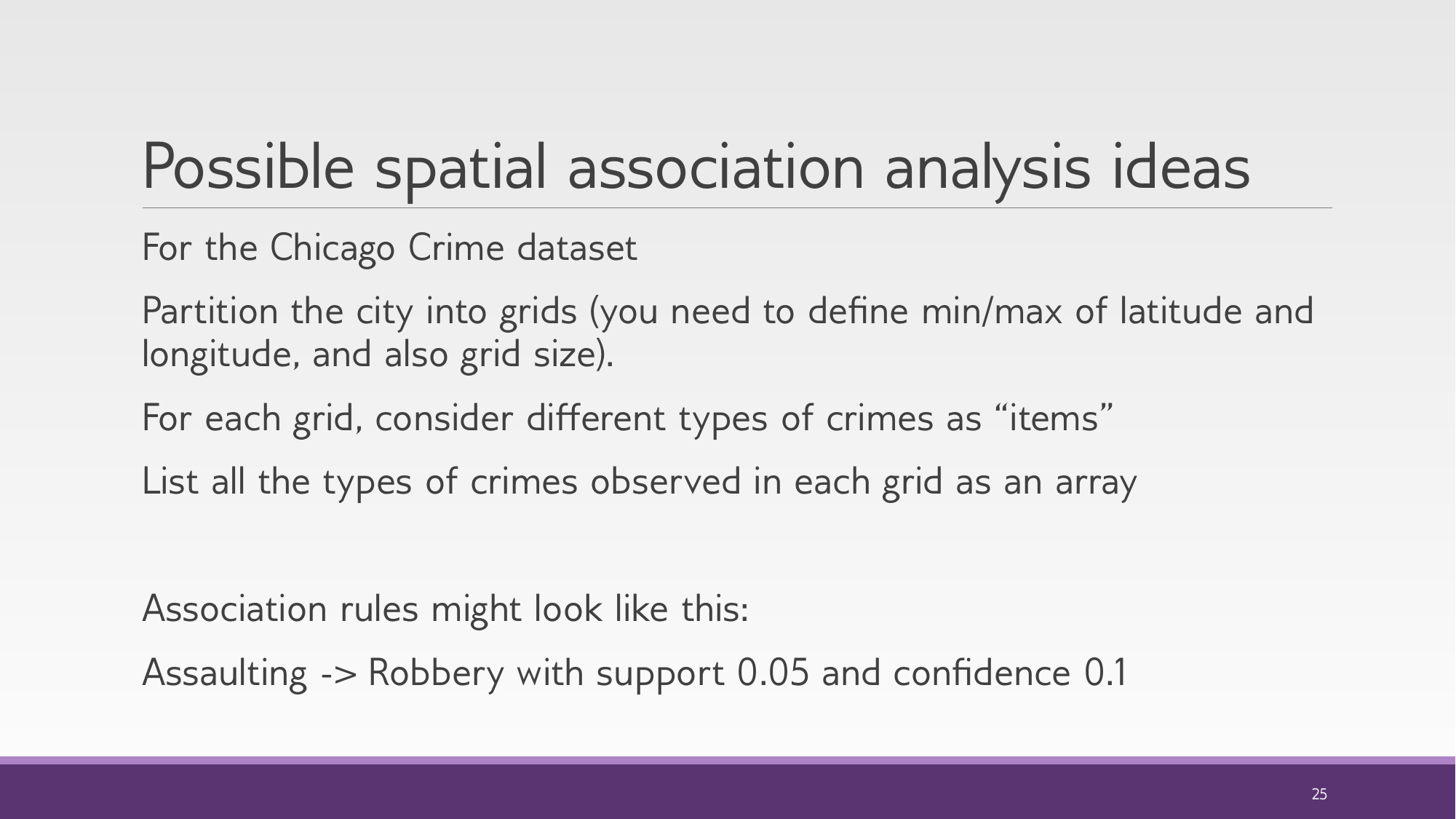

# Possible spatial association analysis ideas
For the Chicago Crime dataset
Partition the city into grids (you need to define min/max of latitude and longitude, and also grid size).
For each grid, consider different types of crimes as “items”
List all the types of crimes observed in each grid as an array

Association rules might look like this:
Assaulting -> Robbery with support 0.05 and confidence 0.1
25